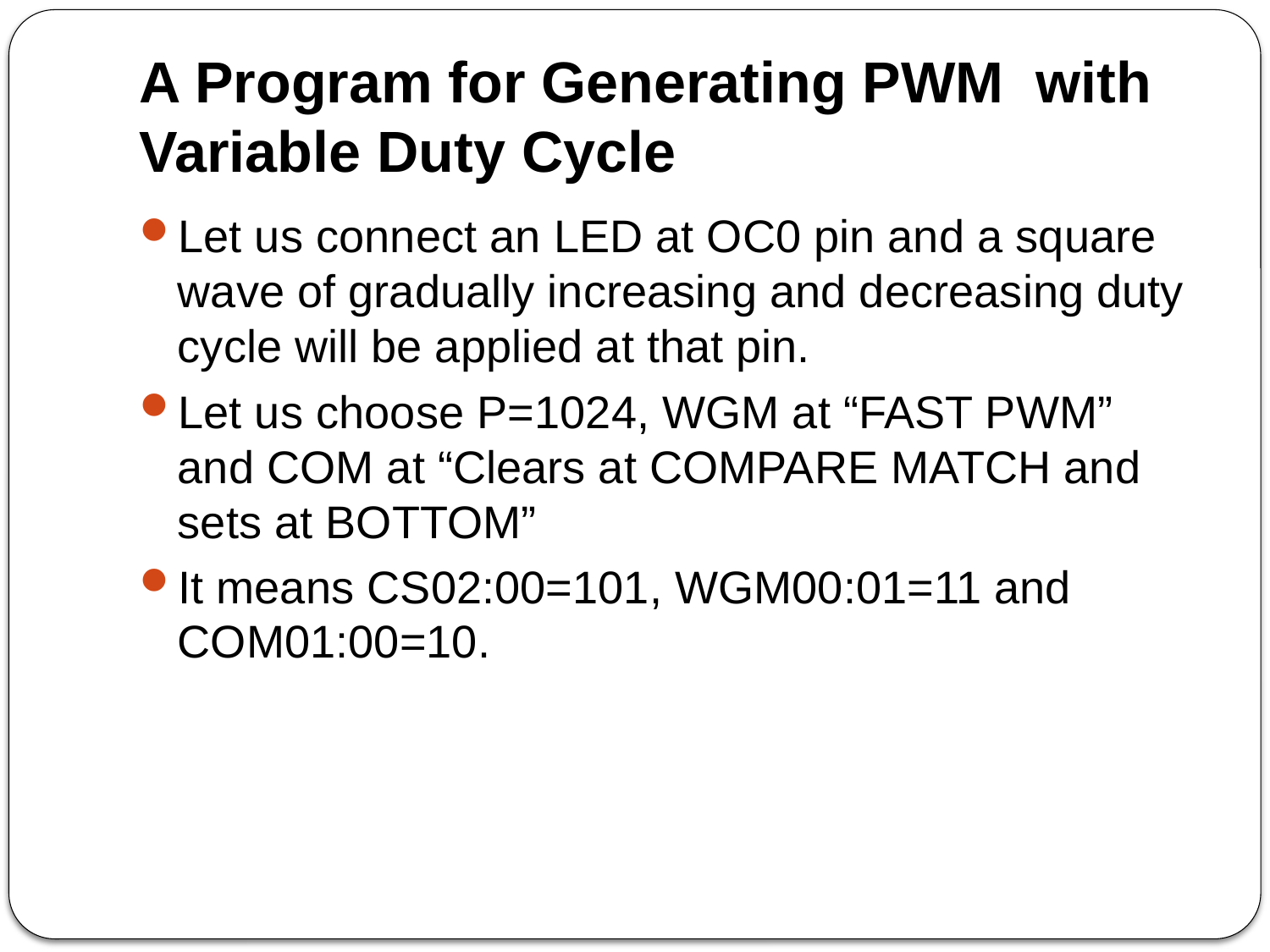

# A Program for Generating PWM  with Variable Duty Cycle
Let us connect an LED at OC0 pin and a square wave of gradually increasing and decreasing duty cycle will be applied at that pin.
Let us choose P=1024, WGM at “FAST PWM” and COM at “Clears at COMPARE MATCH and sets at BOTTOM”
It means CS02:00=101, WGM00:01=11 and COM01:00=10.